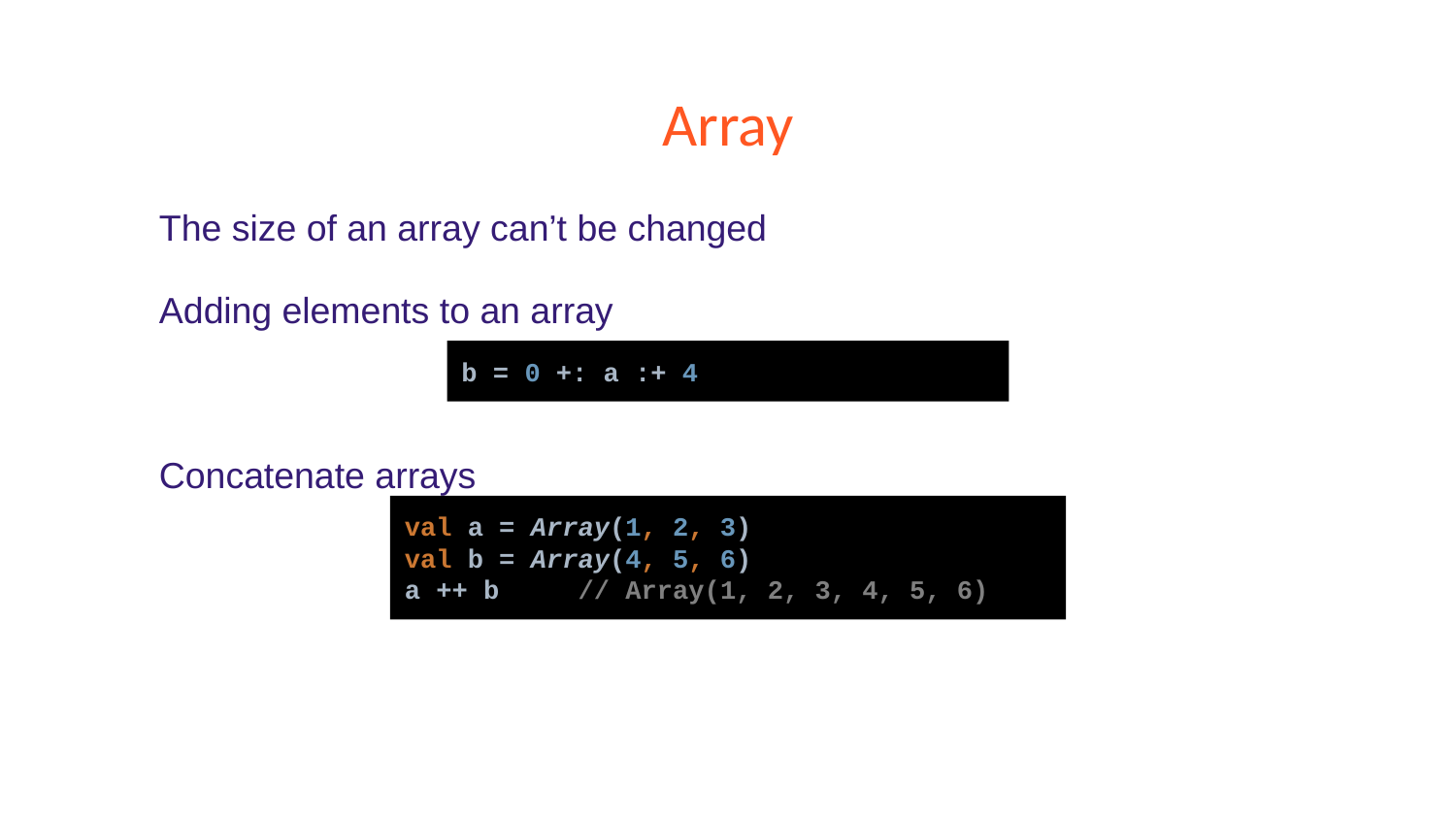

# Array
The size of an array can’t be changed
Adding elements to an array

Concatenate arrays
b = 0 +: a :+ 4
val a = Array(1, 2, 3)
val b = Array(4, 5, 6)
a ++ b     // Array(1, 2, 3, 4, 5, 6)